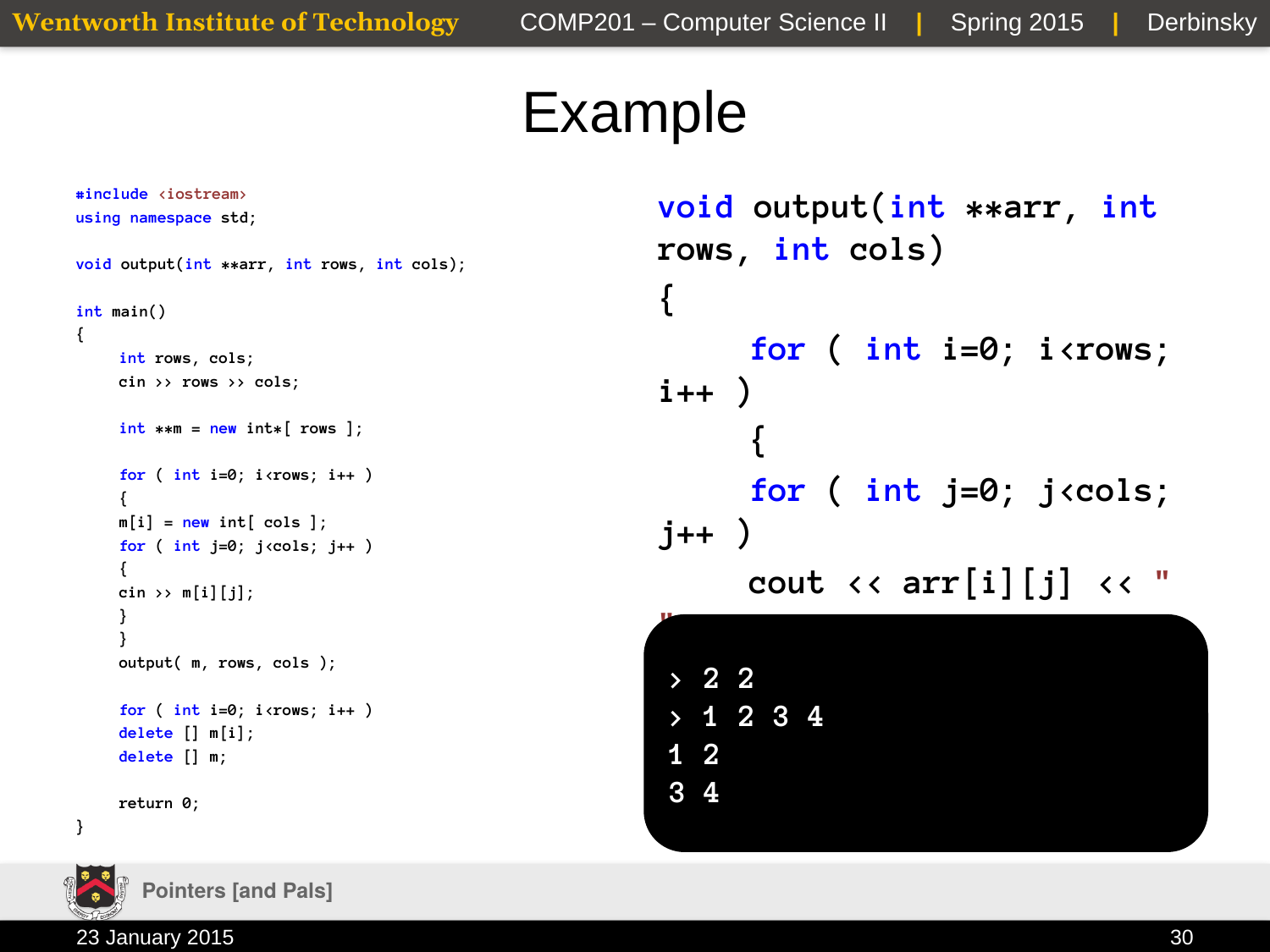

# Example
#include <iostream>
using namespace std;

void output(int **arr, int rows, int cols);

int main()
{
	int rows, cols;
	cin >> rows >> cols;

	int **m = new int*[ rows ];

	for ( int i=0; i<rows; i++ )
	{
		m[i] = new int[ cols ];
		for ( int j=0; j<cols; j++ )
		{
			cin >> m[i][j];
		}
	}
	output( m, rows, cols );

	for ( int i=0; i<rows; i++ )
		delete [] m[i];
	delete [] m;

	return 0;
}
void output(int **arr, int rows, int cols)
{
	for ( int i=0; i<rows; i++ )
	{
		for ( int j=0; j<cols; j++ )
			cout << arr[i][j] << " ";

		cout << endl;
	}
}
> 2 2
> 1 2 3 4
1 2
3 4
Pointers [and Pals]
23 January 2015
30